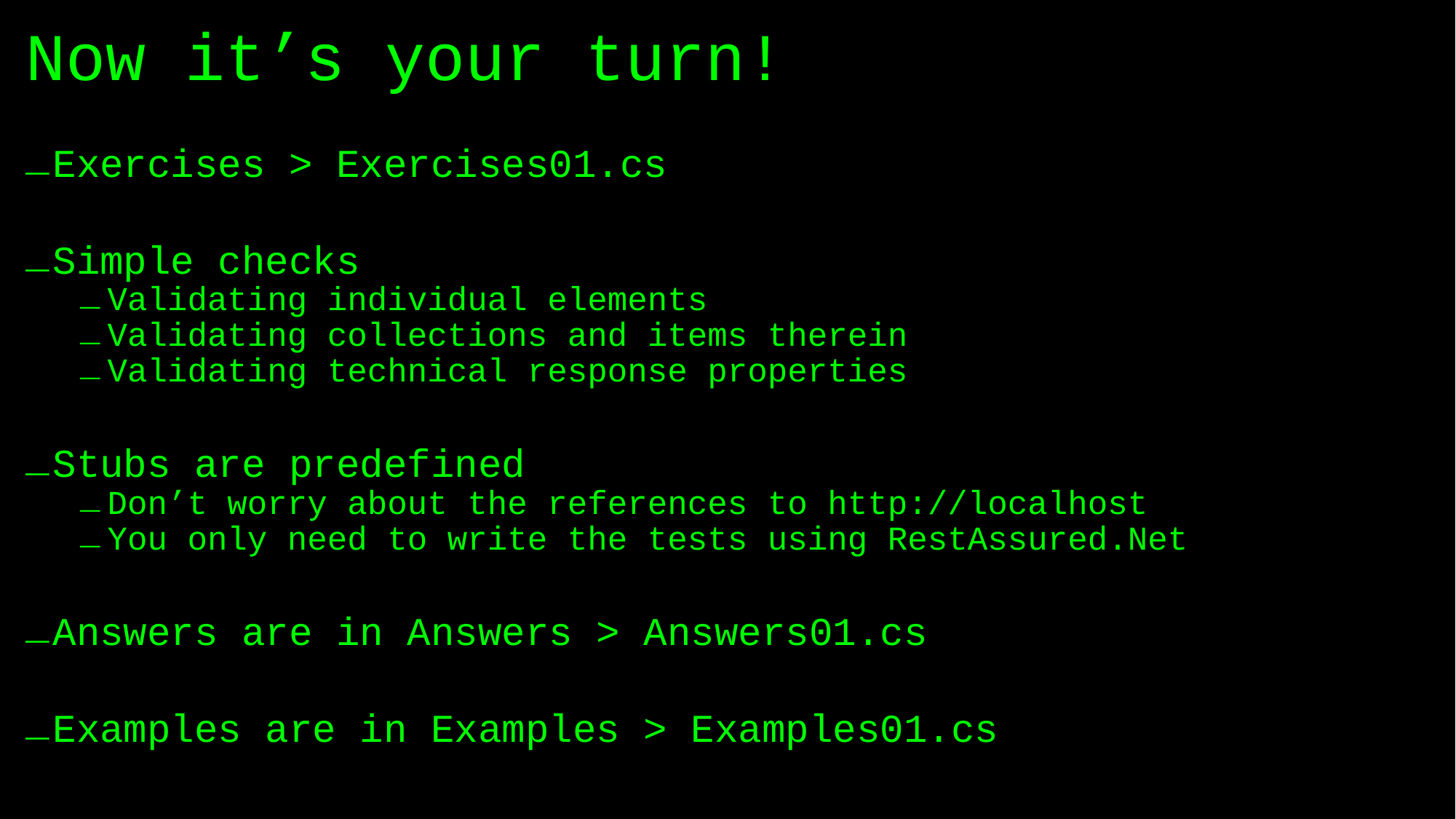

# Now it’s your turn!
Exercises > Exercises01.cs

Simple checks
Validating individual elements
Validating collections and items therein
Validating technical response properties

Stubs are predefined
Don’t worry about the references to http://localhost
You only need to write the tests using RestAssured.Net

Answers are in Answers > Answers01.cs

Examples are in Examples > Examples01.cs